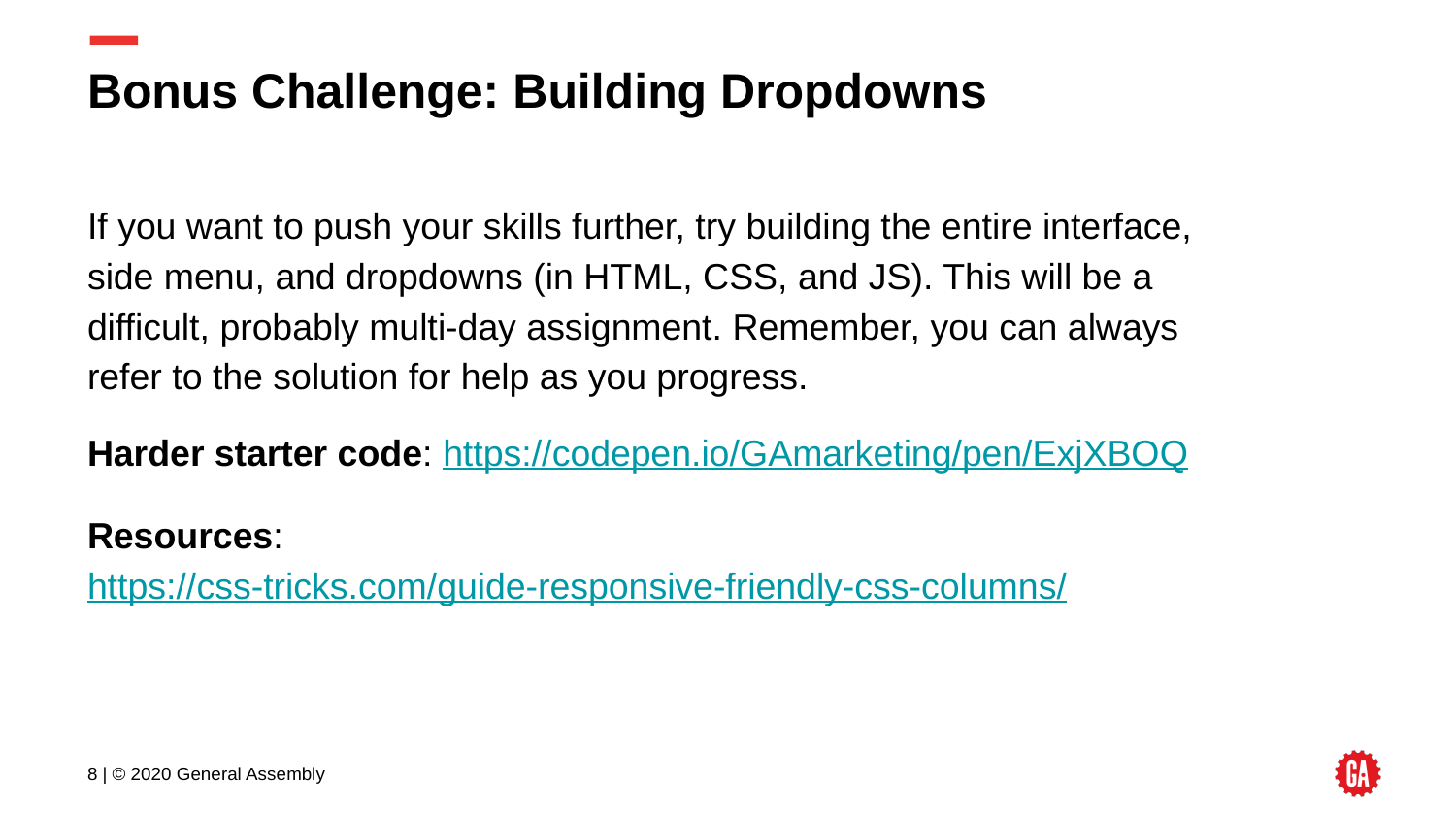

# Bonus Challenge: Building Dropdowns
If you want to push your skills further, try building the entire interface, side menu, and dropdowns (in HTML, CSS, and JS). This will be a difficult, probably multi-day assignment. Remember, you can always refer to the solution for help as you progress.
Harder starter code: https://codepen.io/GAmarketing/pen/ExjXBOQ
Resources: https://css-tricks.com/guide-responsive-friendly-css-columns/

8 | © 2020 General Assembly